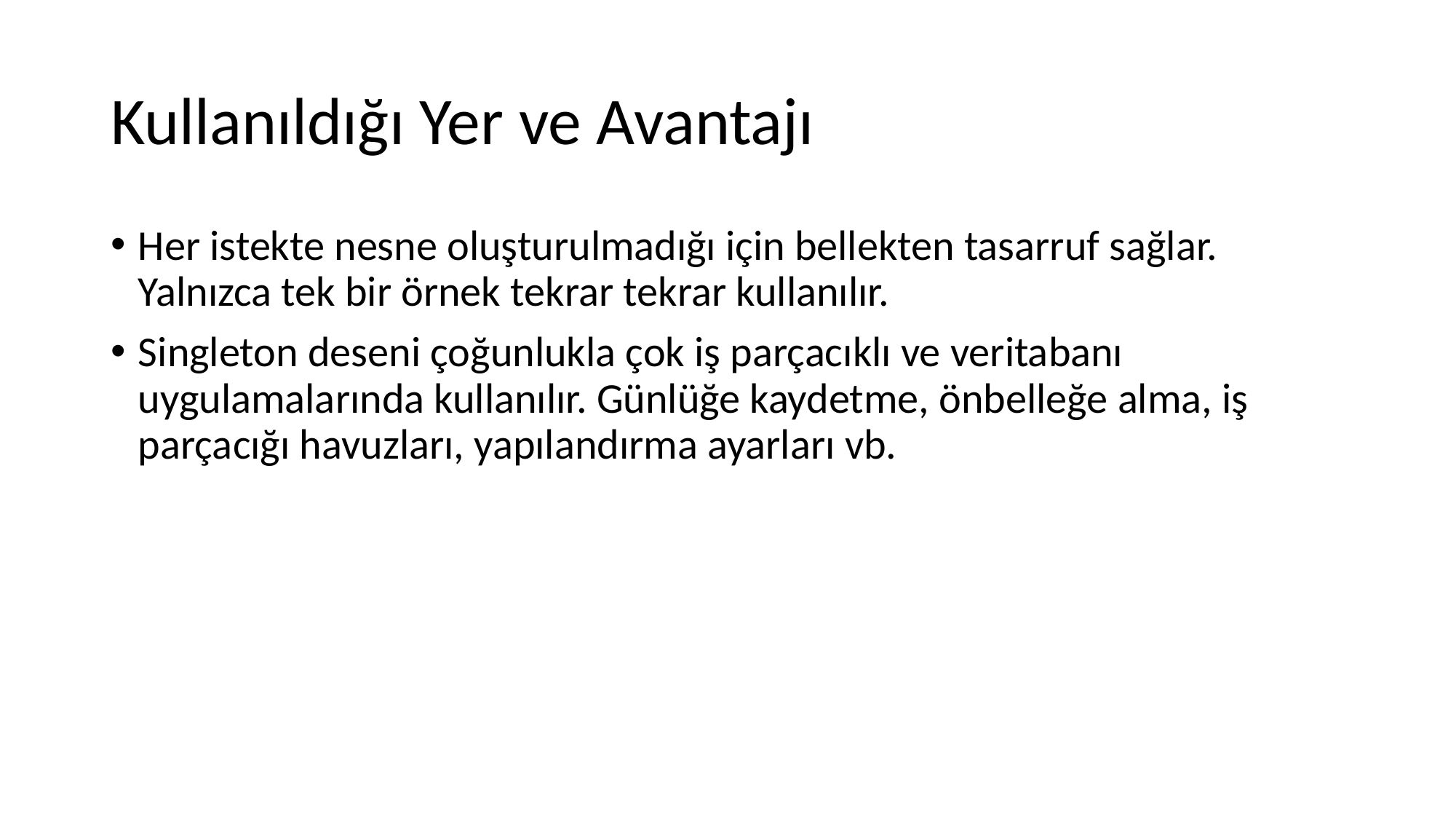

# Kullanıldığı Yer ve Avantajı
Her istekte nesne oluşturulmadığı için bellekten tasarruf sağlar. Yalnızca tek bir örnek tekrar tekrar kullanılır.
Singleton deseni çoğunlukla çok iş parçacıklı ve veritabanı uygulamalarında kullanılır. Günlüğe kaydetme, önbelleğe alma, iş parçacığı havuzları, yapılandırma ayarları vb.